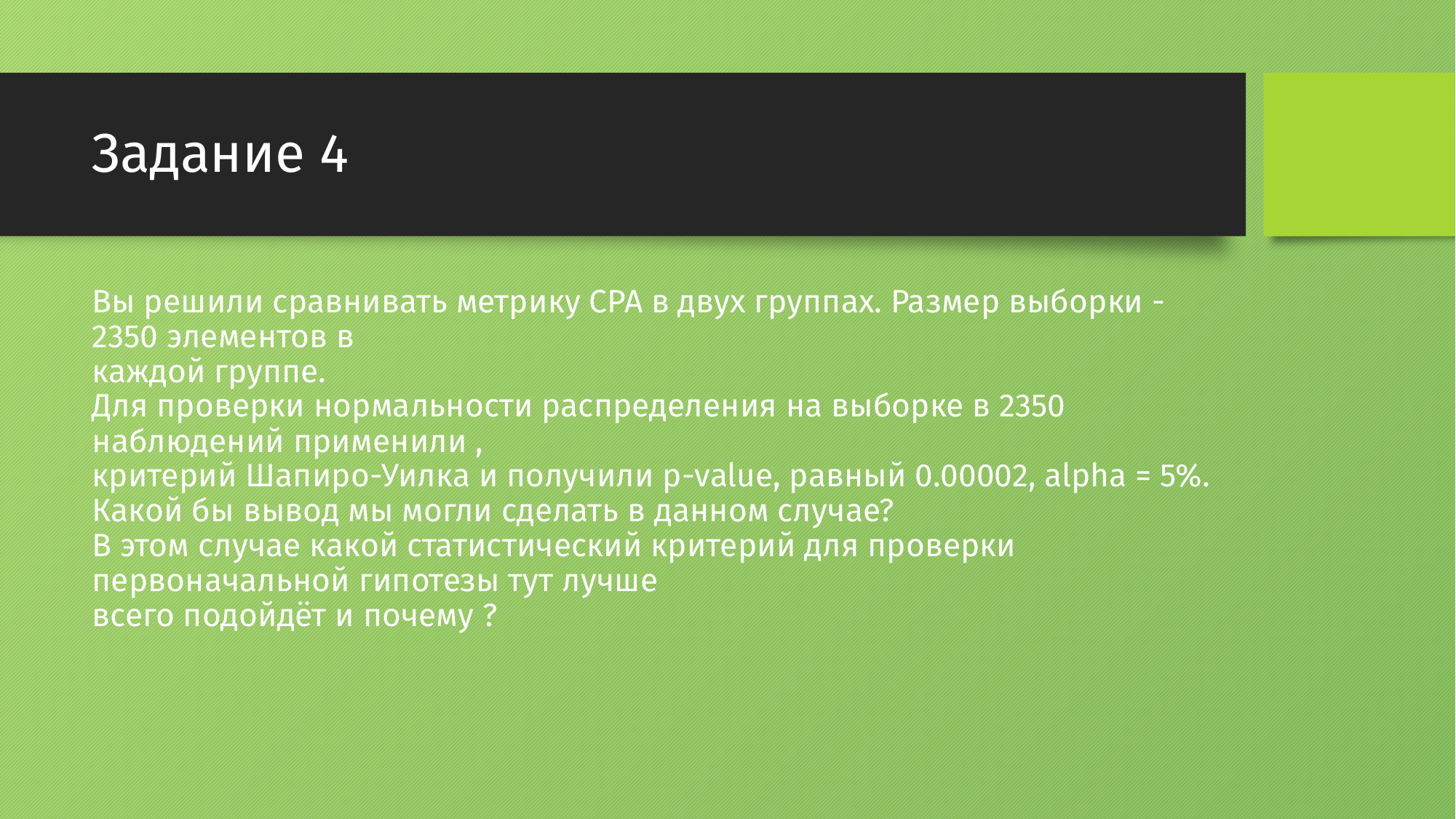

# Задание 4
Вы решили сравнивать метрику CPA в двух группах. Размер выборки - 2350 элементов в
каждой группе.
Для проверки нормальности распределения на выборке в 2350 наблюдений применили ,
критерий Шапиро-Уилка и получили p-value, равный 0.00002, alpha = 5%.
Какой бы вывод мы могли сделать в данном случае?
В этом случае какой статистический критерий для проверки первоначальной гипотезы тут лучше
всего подойдёт и почему ?